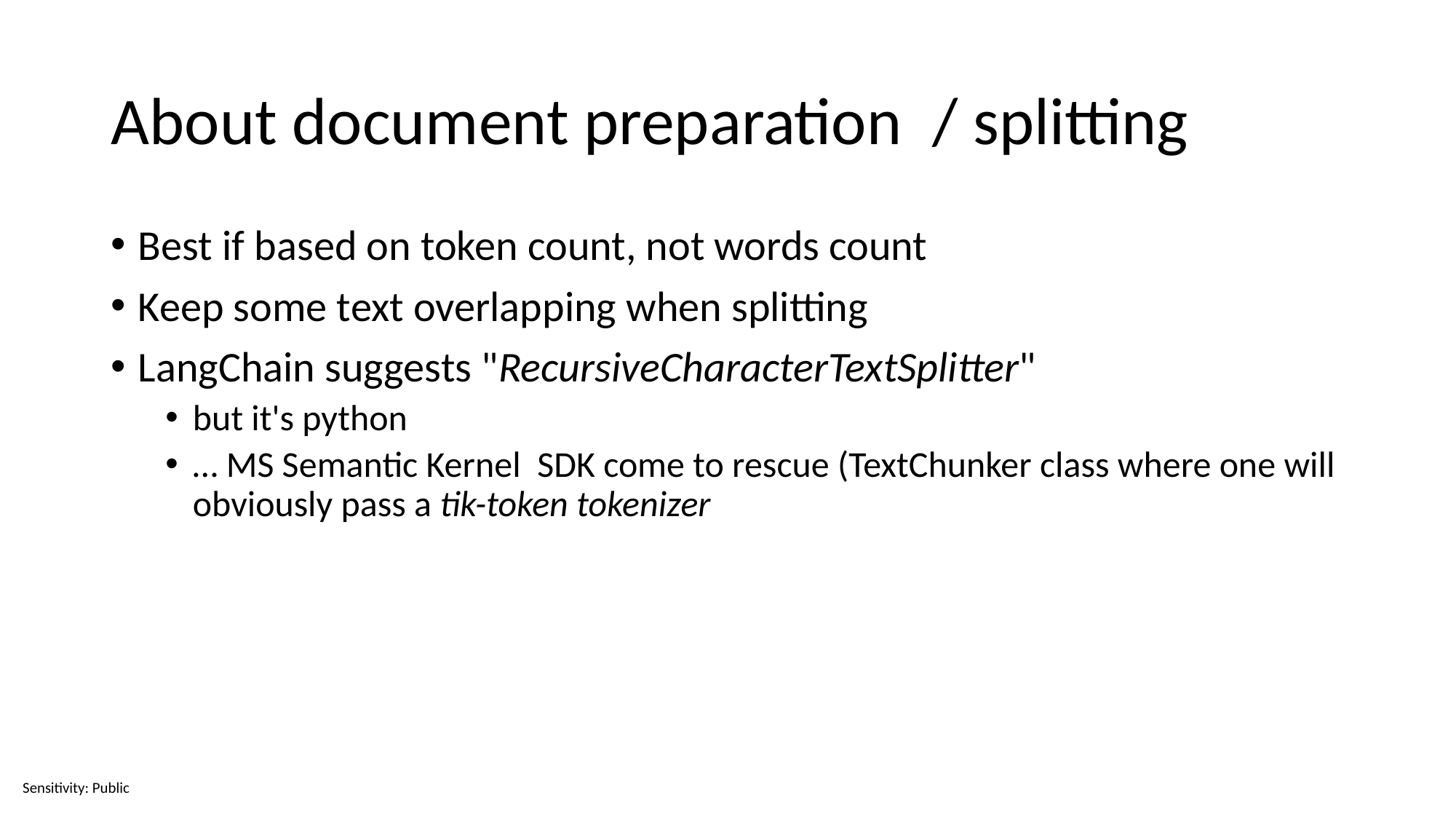

# About document preparation  / splitting
Best if based on token count, not words count
Keep some text overlapping when splitting
LangChain suggests "RecursiveCharacterTextSplitter"
but it's python
… MS Semantic Kernel  SDK come to rescue (TextChunker class where one will obviously pass a tik-token tokenizer